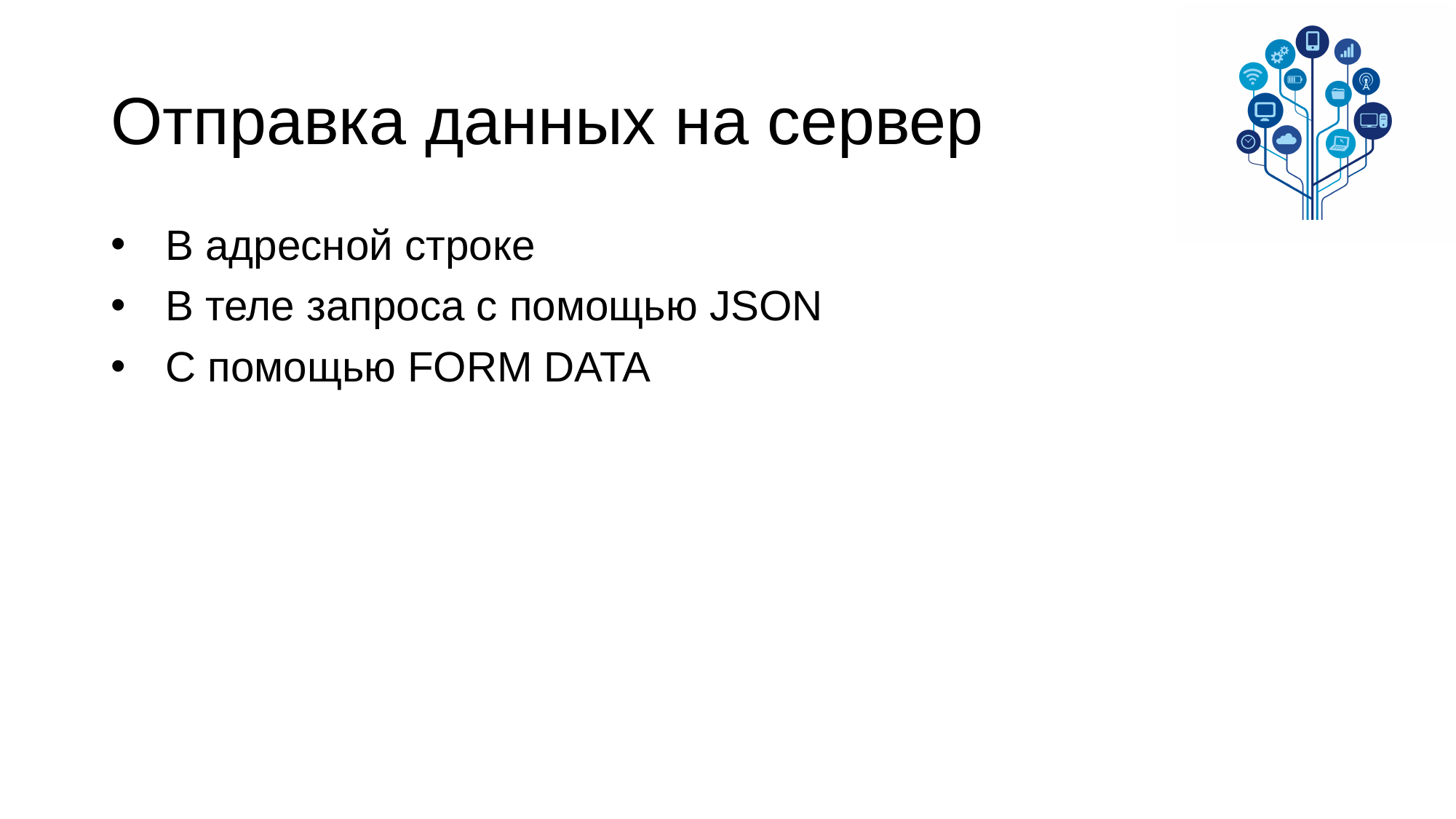

# Отправка данных на сервер
В адресной строке
В теле запроса с помощью JSON
С помощью FORM DATA